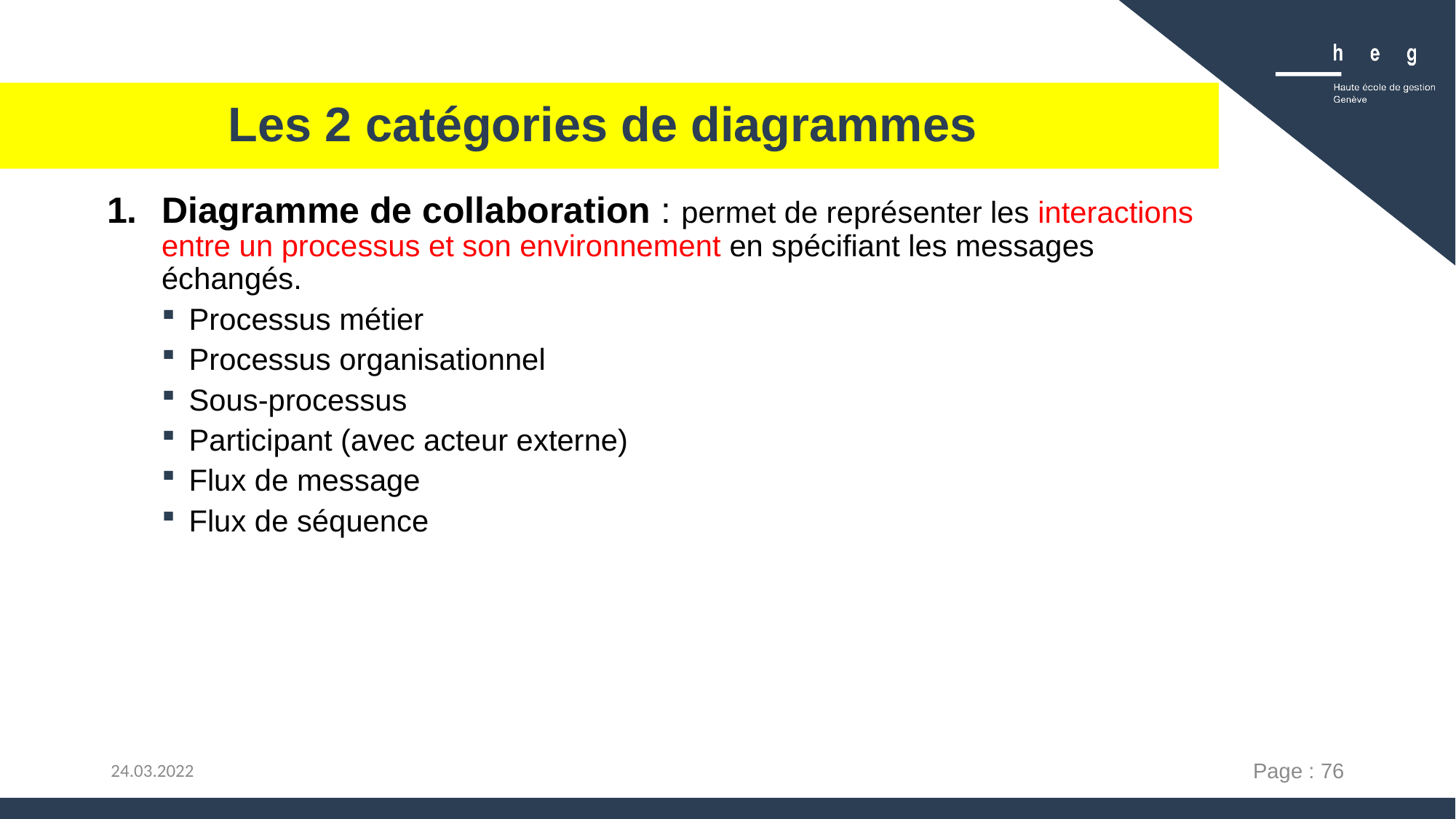

# Les 2 catégories de diagrammes
Diagramme de collaboration : permet de représenter les interactions entre un processus et son environnement en spécifiant les messages échangés.
Processus métier
Processus organisationnel
Sous-processus
Participant (avec acteur externe)
Flux de message
Flux de séquence

Page : 76